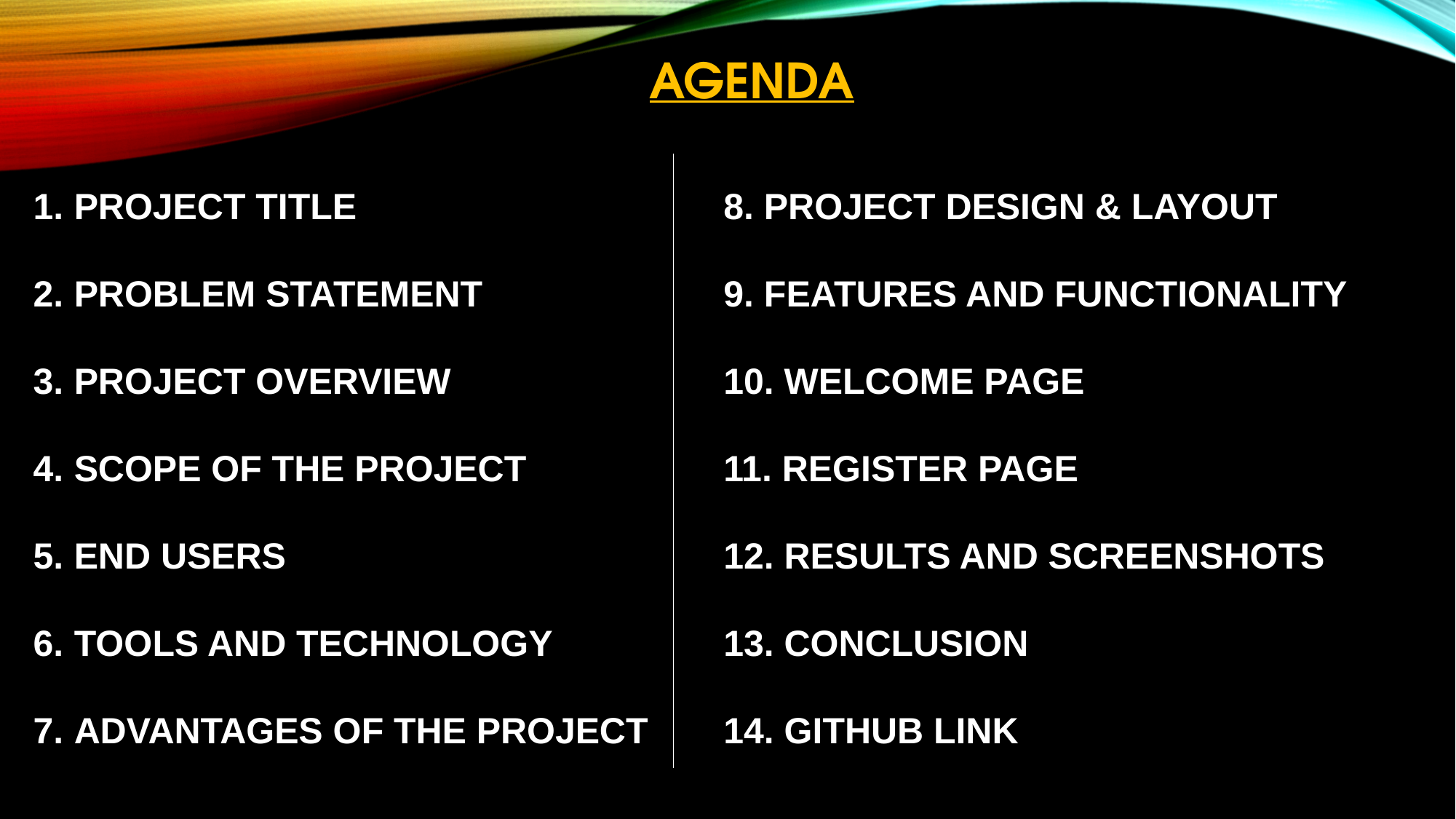

AGENDA
8. PROJECT DESIGN & LAYOUT

9. FEATURES AND FUNCTIONALITY

10. WELCOME PAGE

11. REGISTER PAGE

12. RESULTS AND SCREENSHOTS

13. CONCLUSION

14. GITHUB LINK

PROJECT TITLE

PROBLEM STATEMENT

PROJECT OVERVIEW

SCOPE OF THE PROJECT

END USERS

TOOLS AND TECHNOLOGY

ADVANTAGES OF THE PROJECT